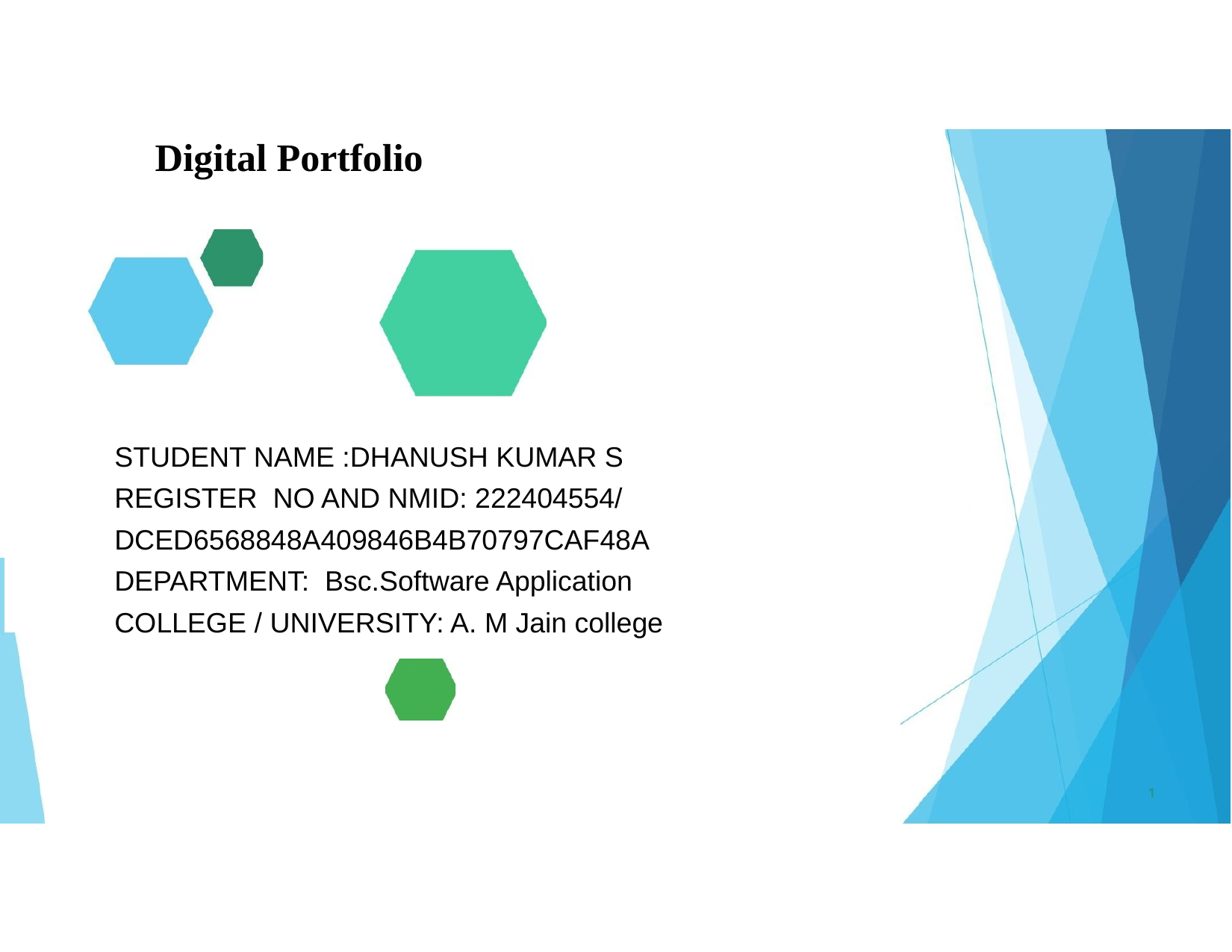

Digital Portfolio

STUDENT NAME :DHANUSH KUMAR S
REGISTER  NO AND NMID: 222404554/
DCED6568848A409846B4B70797CAF48A
DEPARTMENT:  Bsc.Software Application
COLLEGE / UNIVERSITY: A. M Jain college